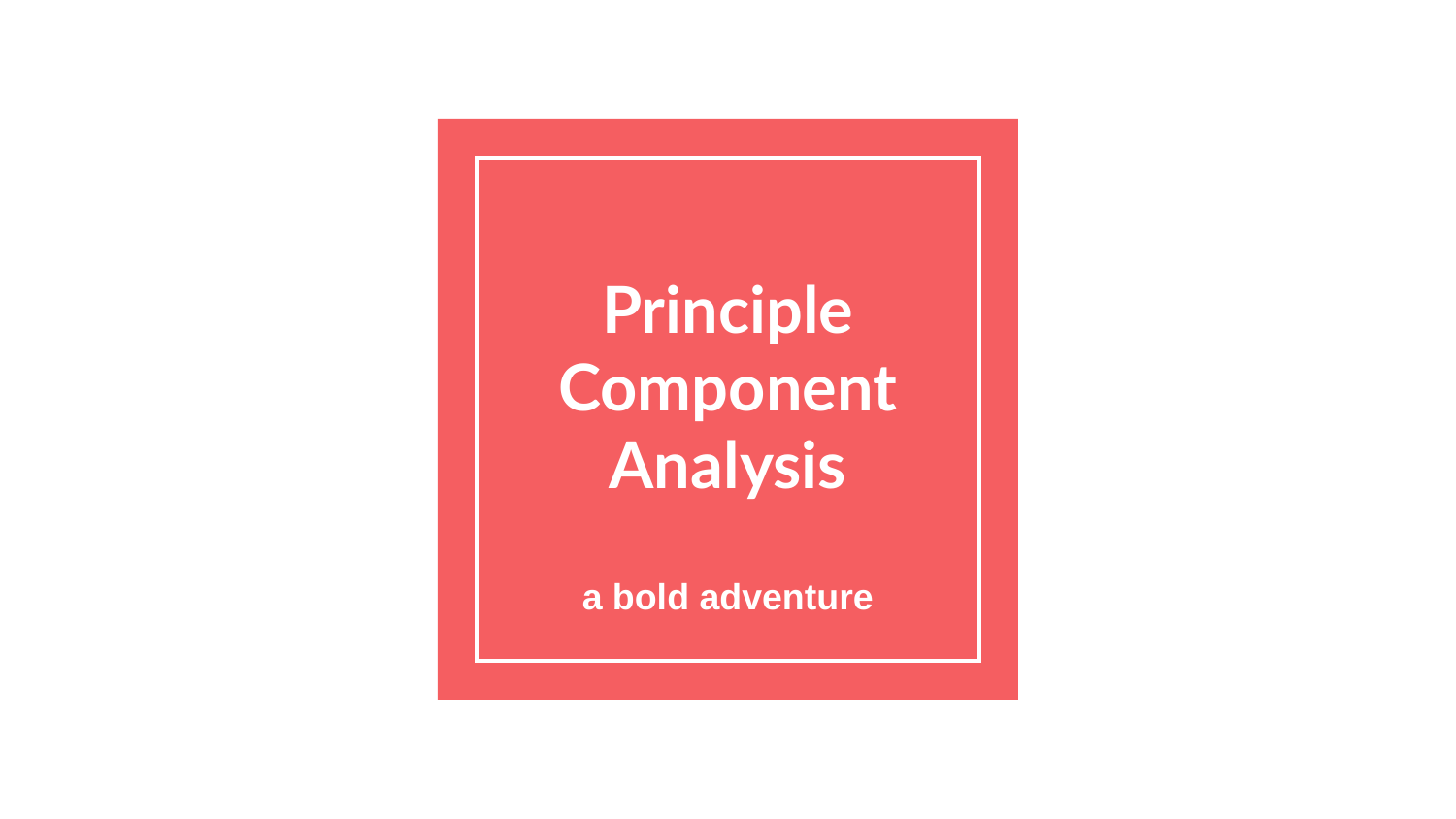

# Principle Component Analysis
a bold adventure